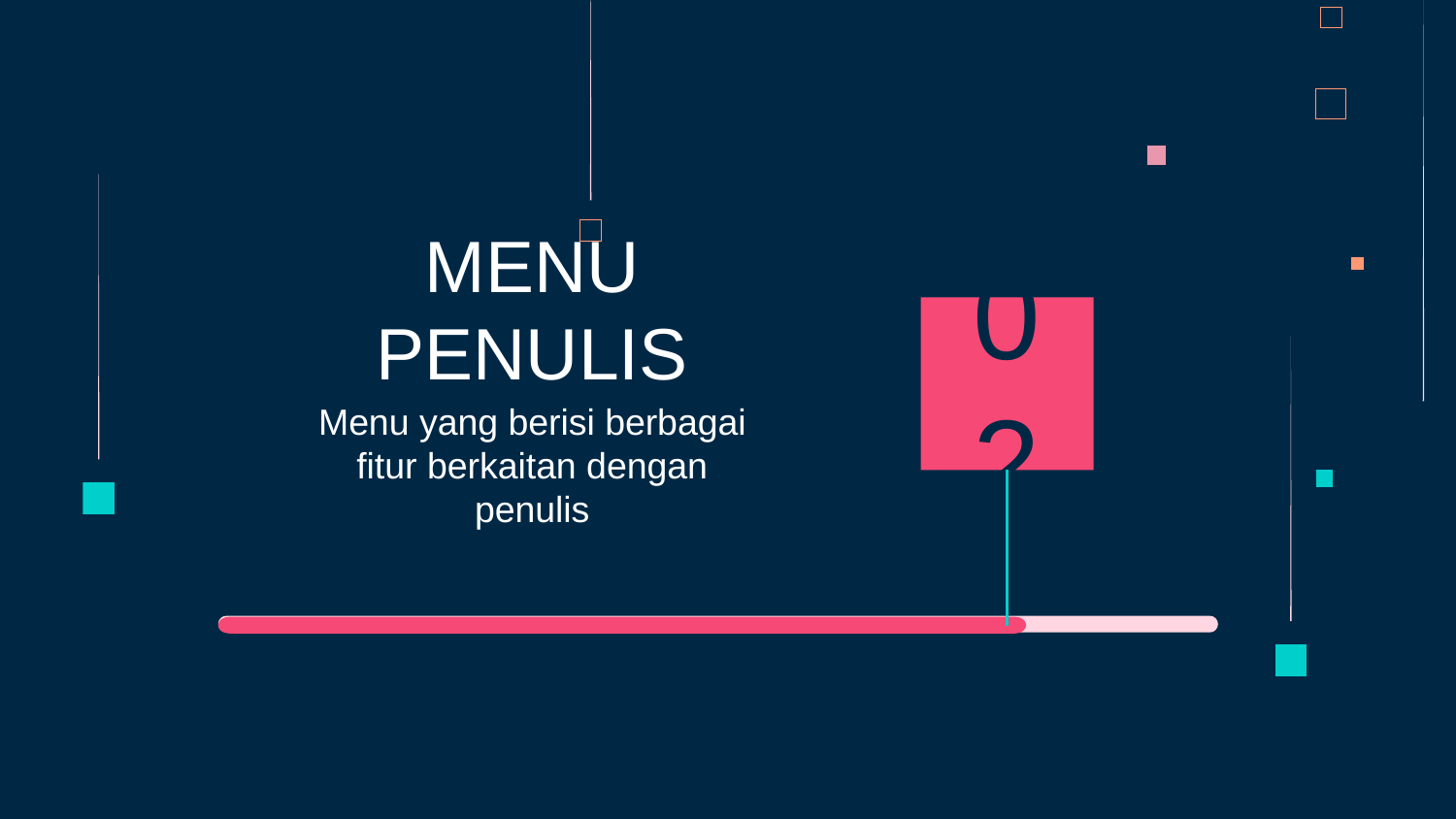

# MENU PENULIS

02
Menu yang berisi berbagai fitur berkaitan dengan penulis